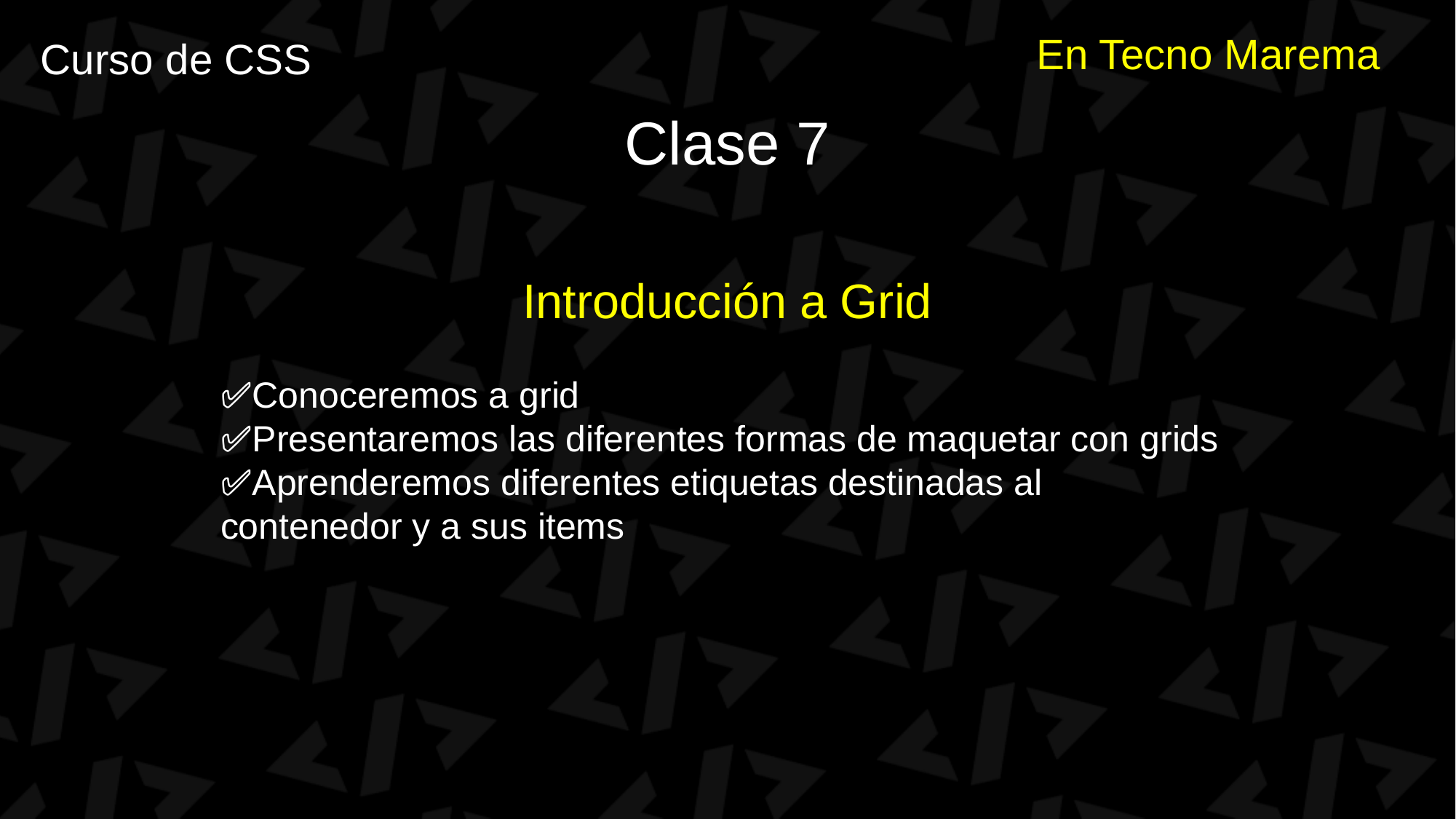

# Curso de CSS
En Tecno Marema
Clase 7
Introducción a Grid

✅Conoceremos a grid
✅Presentaremos las diferentes formas de maquetar con grids
✅Aprenderemos diferentes etiquetas destinadas al contenedor y a sus items